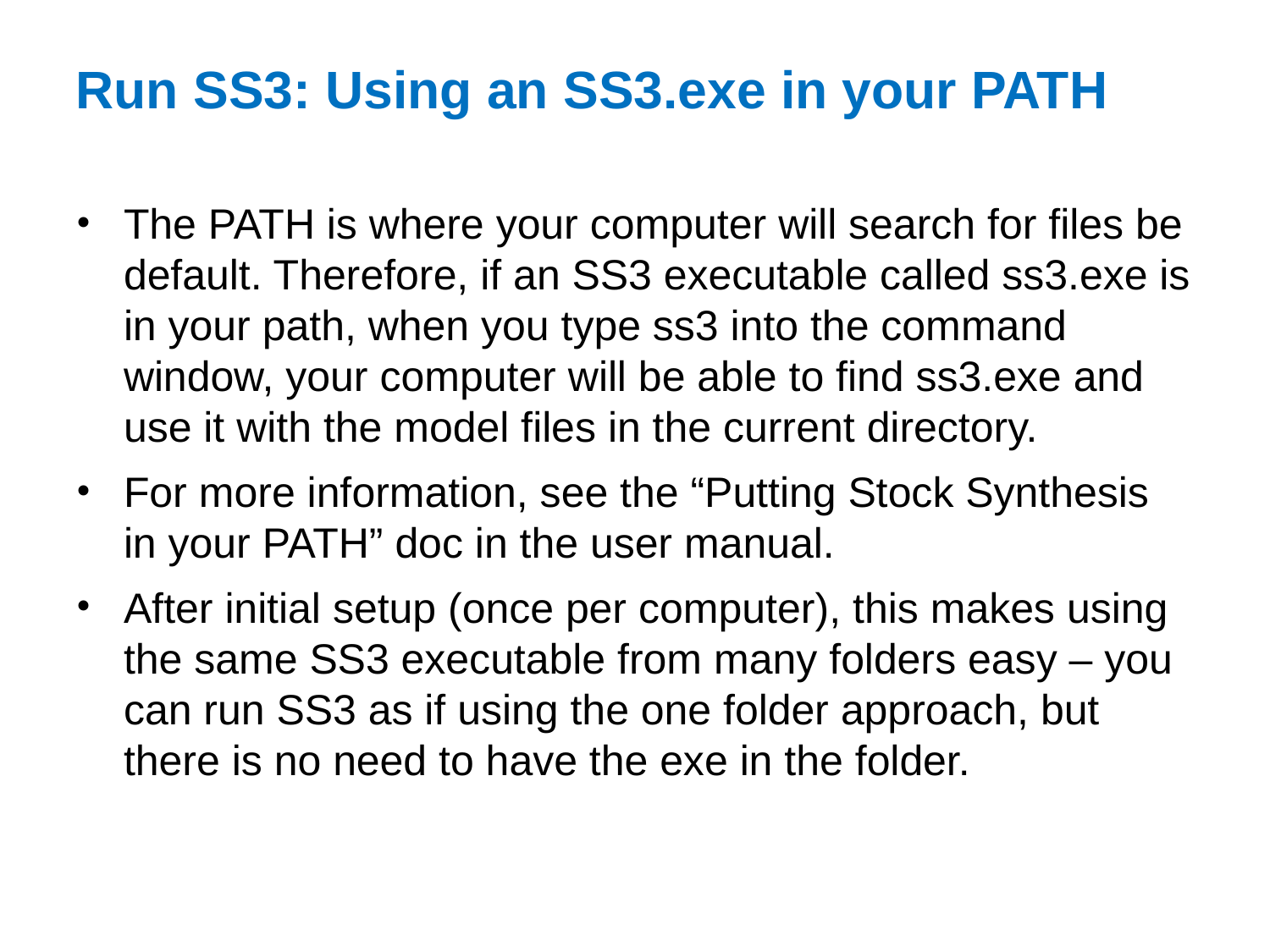

# Run SS3: Using an SS3.exe in your PATH
The PATH is where your computer will search for files be default. Therefore, if an SS3 executable called ss3.exe is in your path, when you type ss3 into the command window, your computer will be able to find ss3.exe and use it with the model files in the current directory.
For more information, see the “Putting Stock Synthesis in your PATH” doc in the user manual.
After initial setup (once per computer), this makes using the same SS3 executable from many folders easy – you can run SS3 as if using the one folder approach, but there is no need to have the exe in the folder.